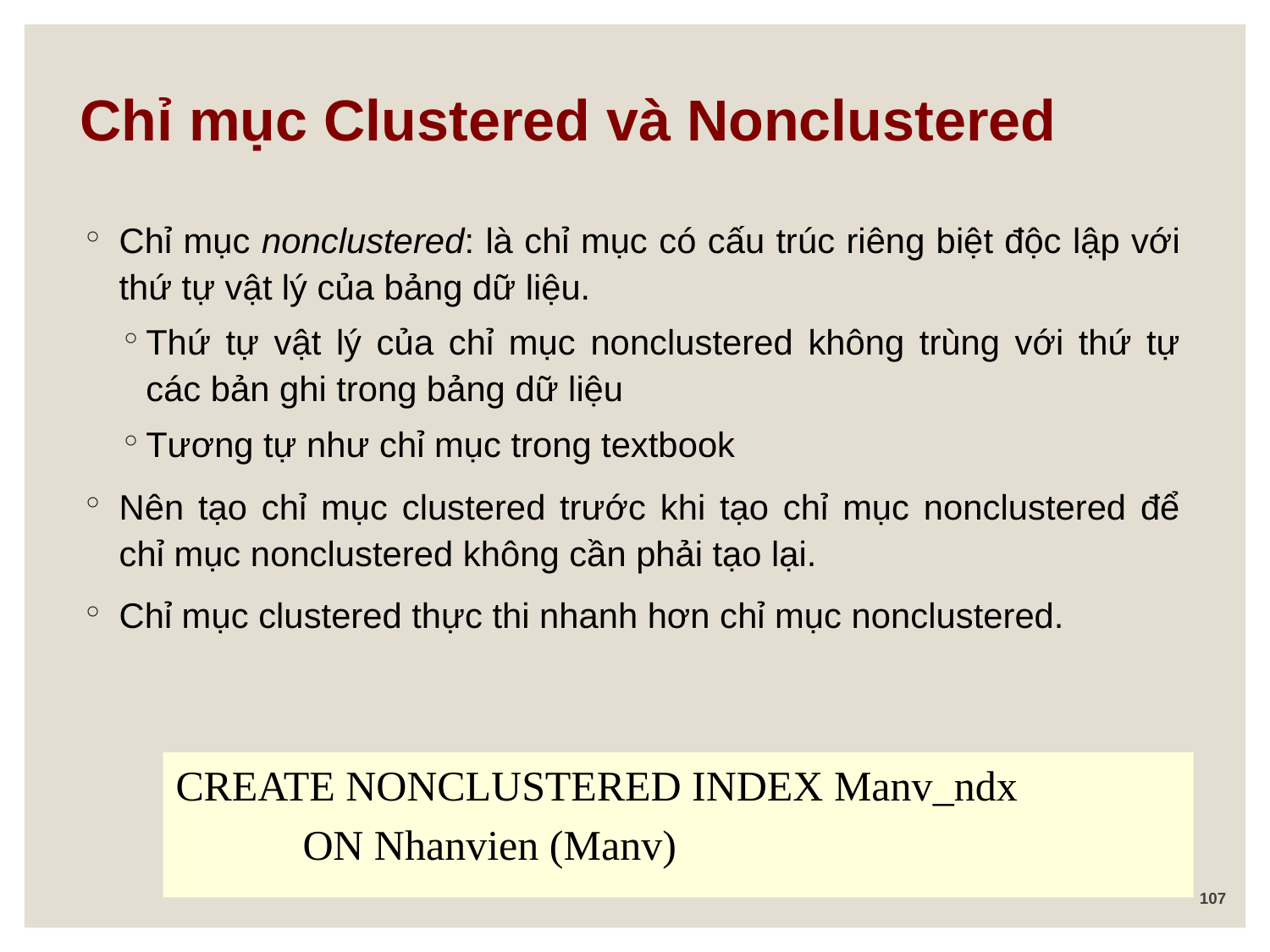

Chỉ mục Clustered và Nonclustered
Chỉ mục nonclustered: là chỉ mục có cấu trúc riêng biệt độc lập với thứ tự vật lý của bảng dữ liệu.
Thứ tự vật lý của chỉ mục nonclustered không trùng với thứ tự các bản ghi trong bảng dữ liệu
Tương tự như chỉ mục trong textbook
Nên tạo chỉ mục clustered trước khi tạo chỉ mục nonclustered để chỉ mục nonclustered không cần phải tạo lại.
Chỉ mục clustered thực thi nhanh hơn chỉ mục nonclustered.
CREATE NONCLUSTERED INDEX Manv_ndx
	ON Nhanvien (Manv)
107